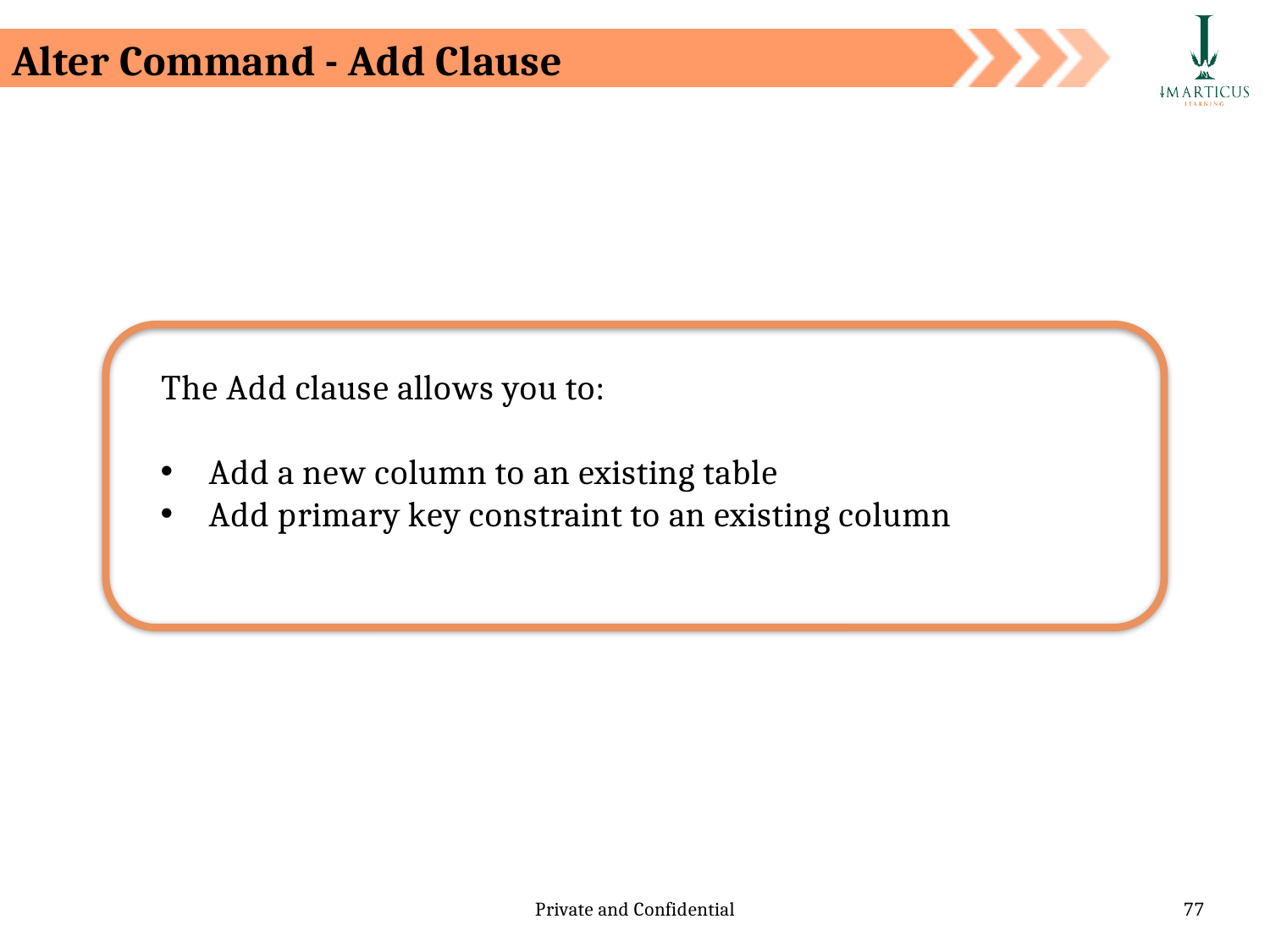

Alter Command - Add Clause

The Add clause allows you to:

Add a new column to an existing table
Add primary key constraint to an existing column